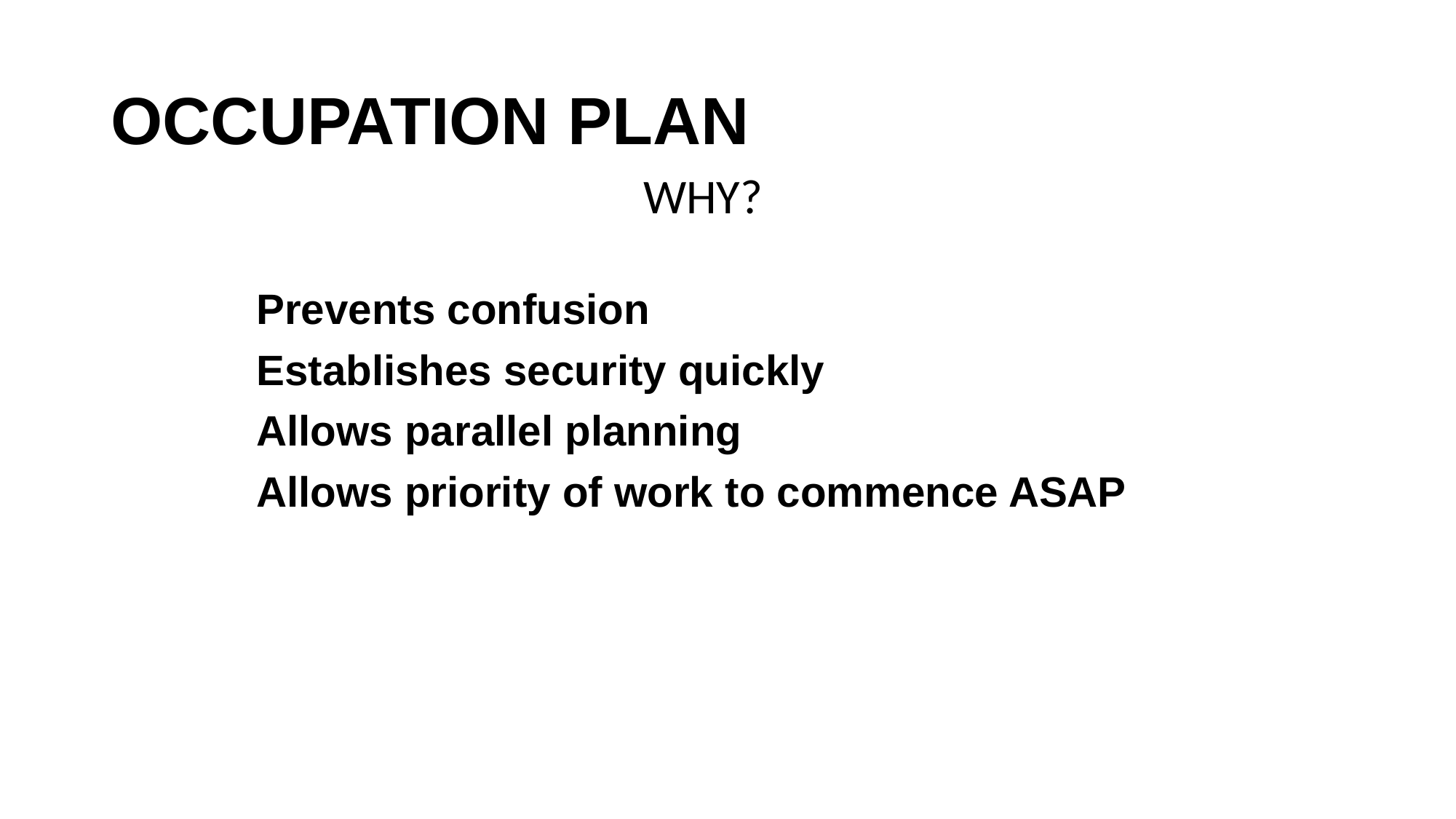

# OCCUPATION PLAN
WHY?
Prevents confusion
Establishes security quickly
Allows parallel planning
Allows priority of work to commence ASAP